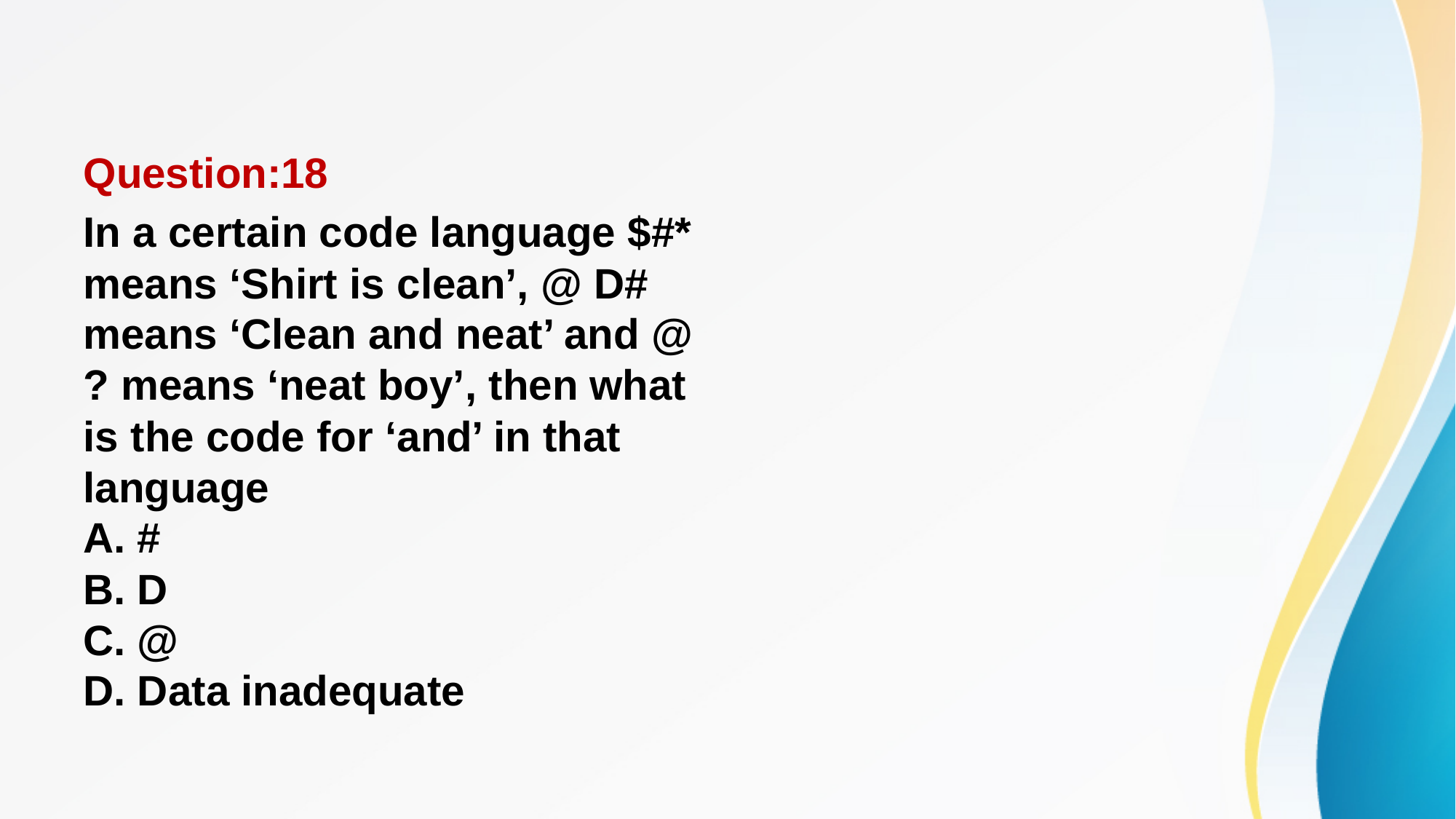

#
Question:18
In a certain code language $#* means ‘Shirt is clean’, @ D# means ‘Clean and neat’ and @ ? means ‘neat boy’, then what is the code for ‘and’ in that language
A. # 
B. D 
C. @ 
D. Data inadequate